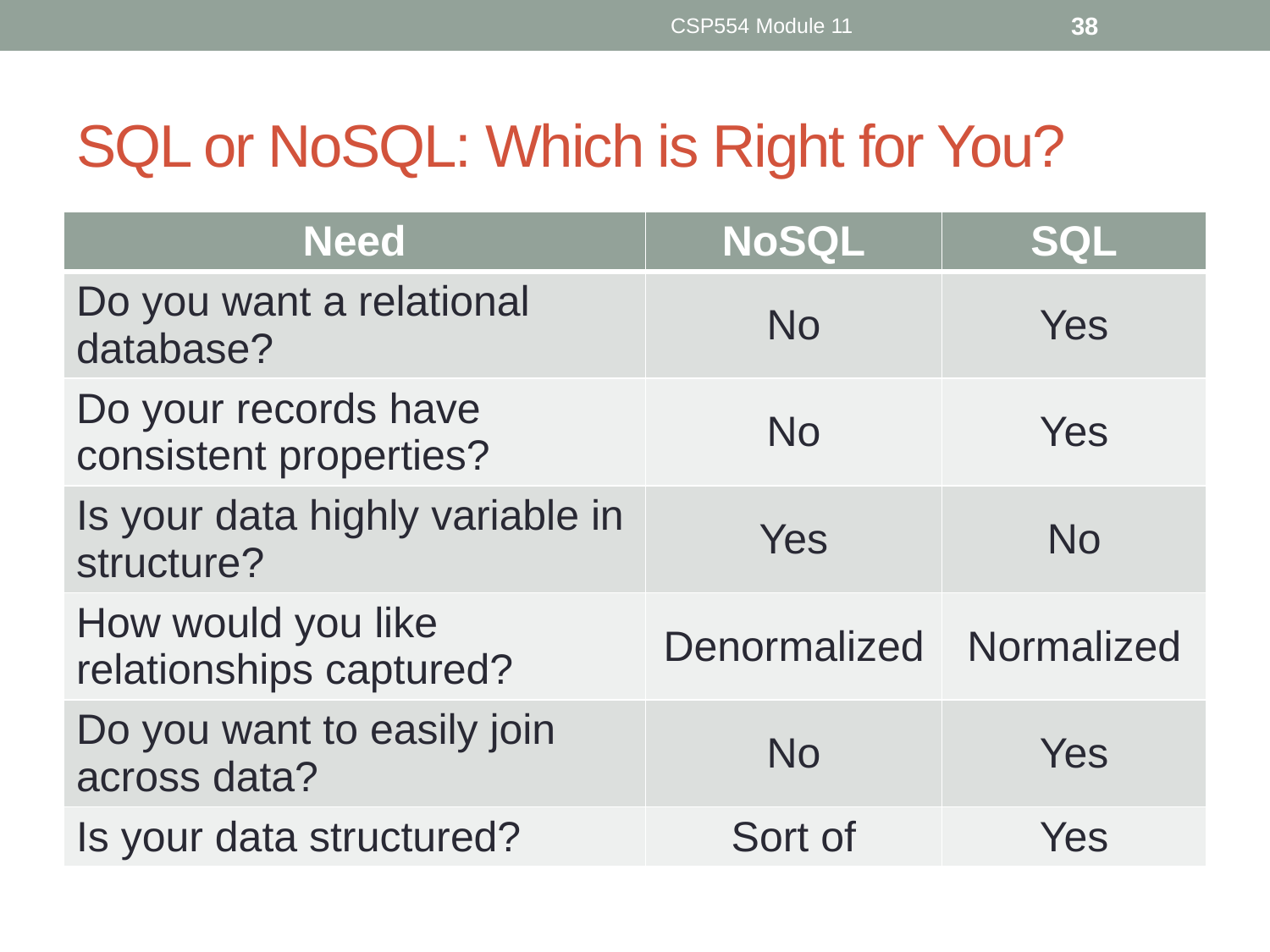

CSP554 Module 11
38
# SQL or NoSQL: Which is Right for You?
| Need | NoSQL | SQL |
| --- | --- | --- |
| Do you want a relational database? | No | Yes |
| Do your records have consistent properties? | No | Yes |
| Is your data highly variable in structure? | Yes | No |
| How would you like relationships captured? | Denormalized | Normalized |
| Do you want to easily join across data? | No | Yes |
| Is your data structured? | Sort of | Yes |